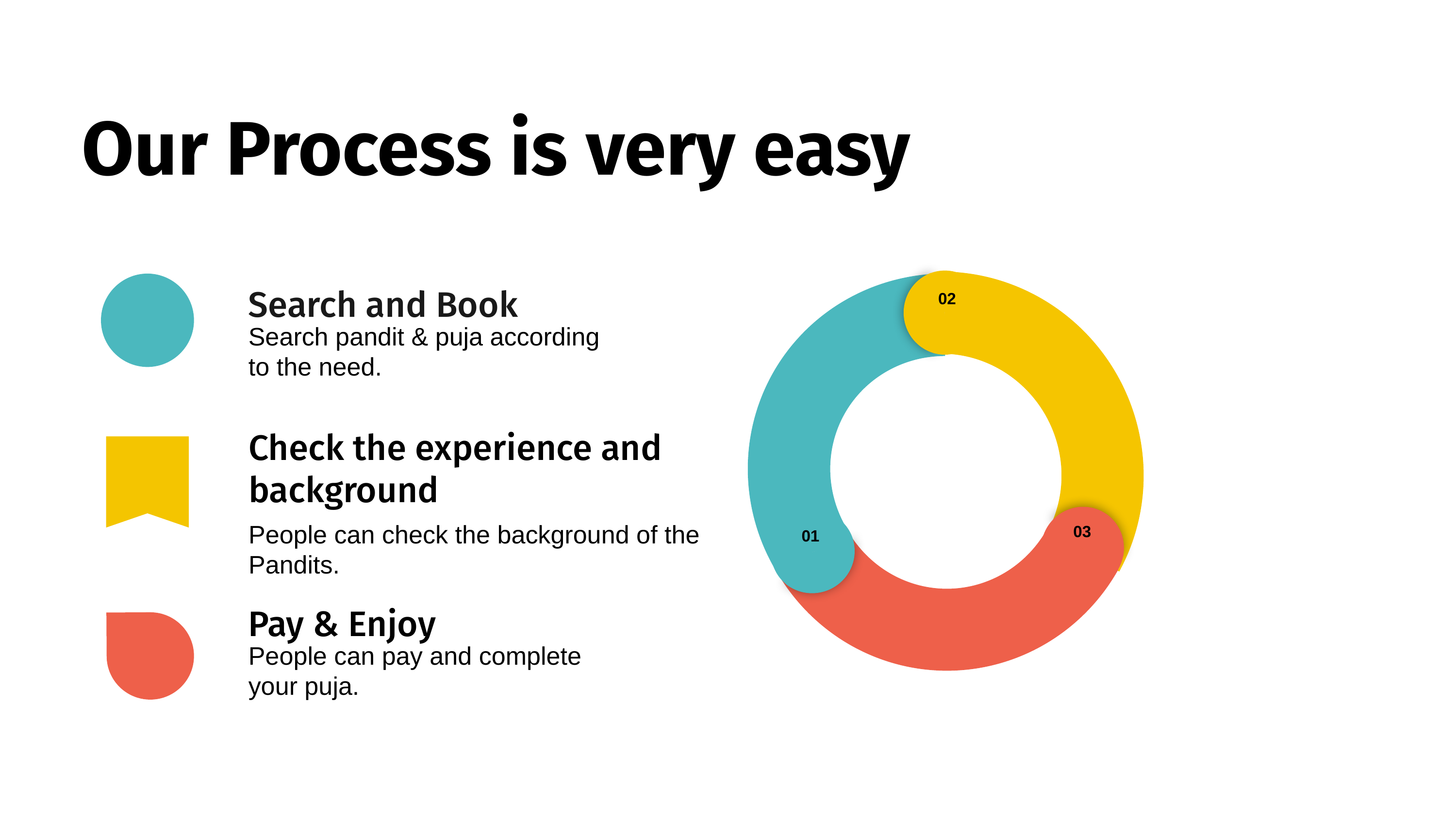

Our Process is very easy

02

03
01
Search and Book
Search pandit & puja according to the need.

Check the experience and background
People can check the background of the Pandits.

Pay & Enjoy
People can pay and complete your puja.